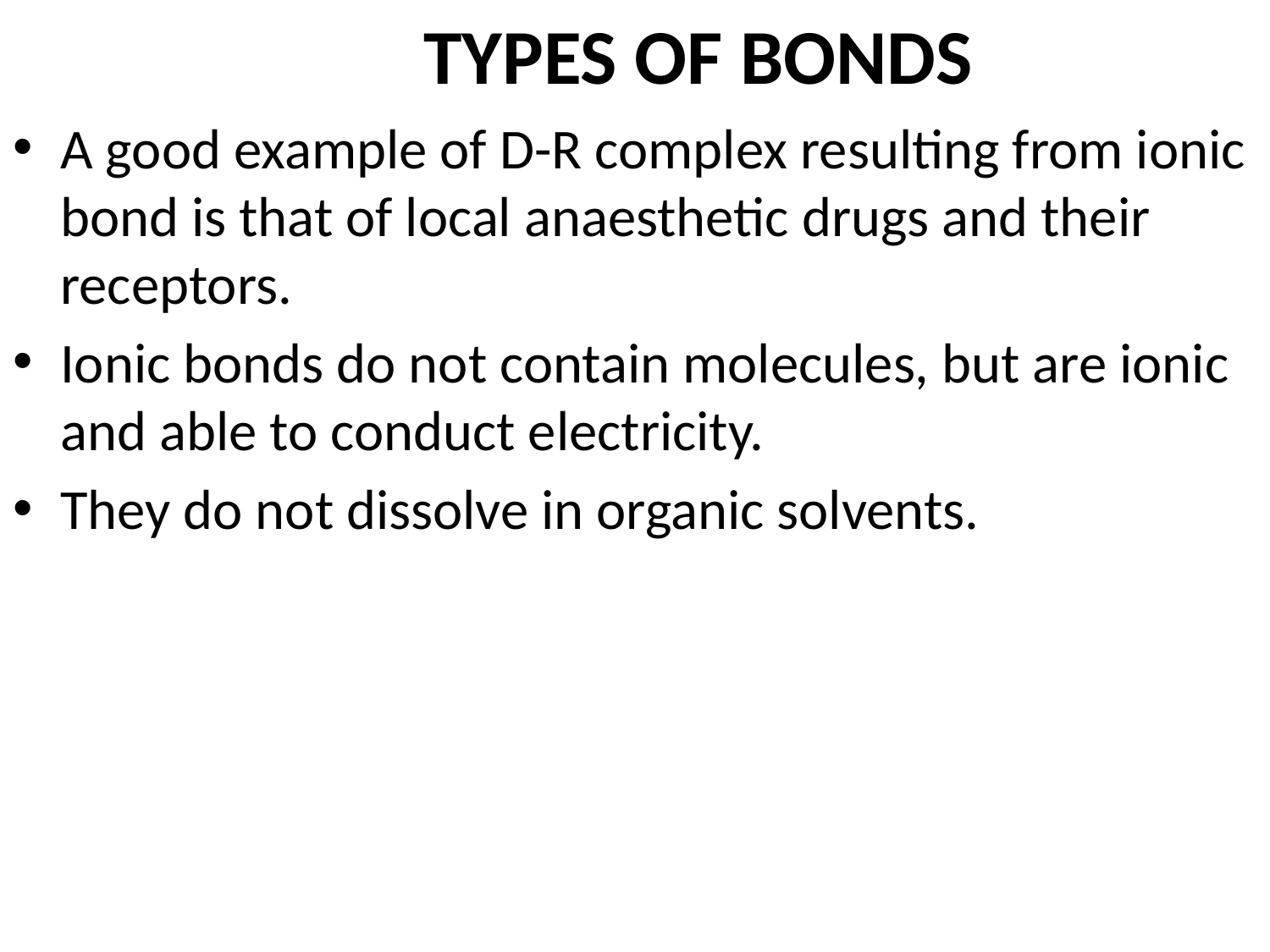

# TYPES OF BONDS
A good example of D-R complex resulting from ionic bond is that of local anaesthetic drugs and their receptors.
Ionic bonds do not contain molecules, but are ionic and able to conduct electricity.
They do not dissolve in organic solvents.